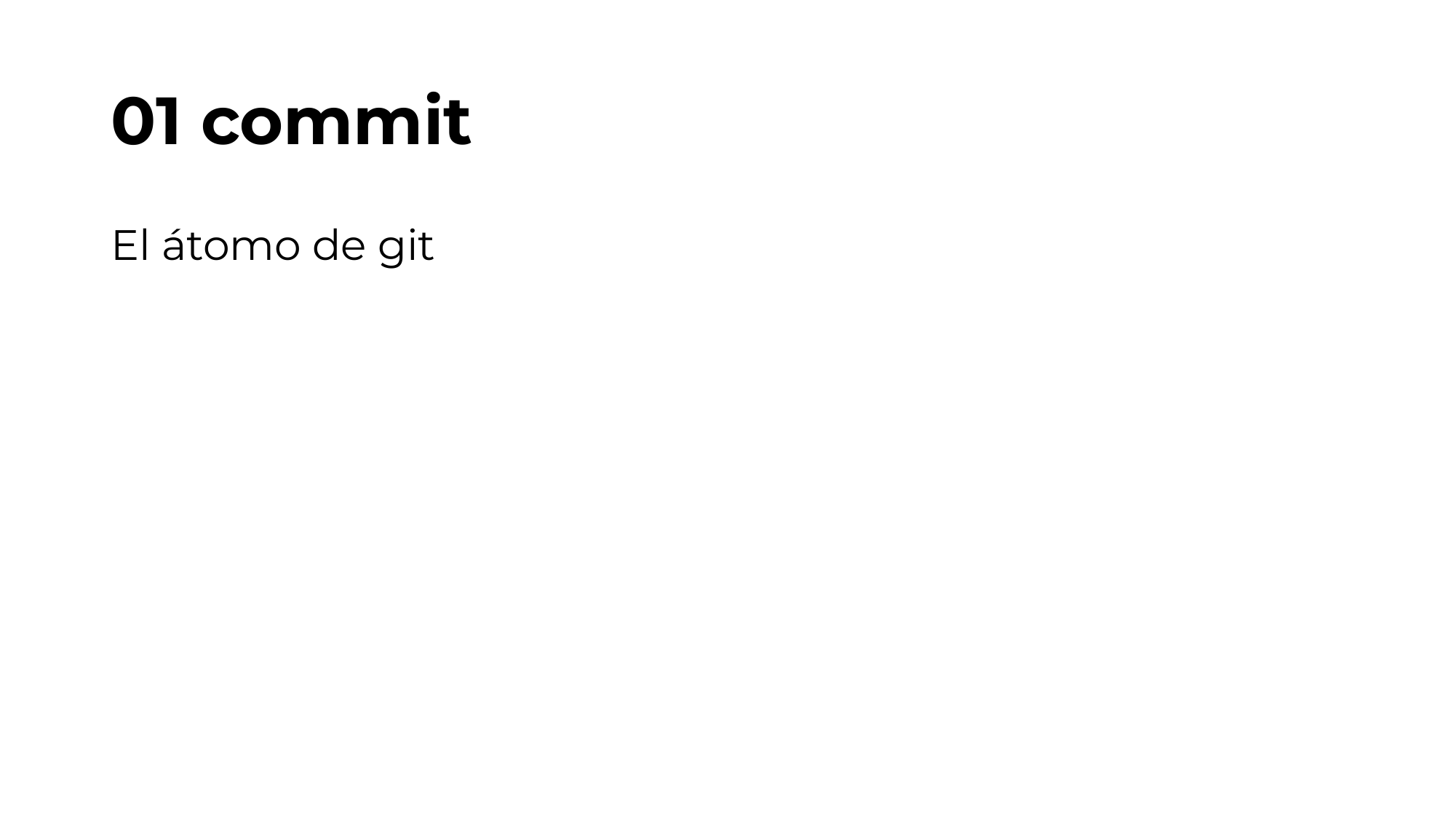

# 01 commit
El átomo de git